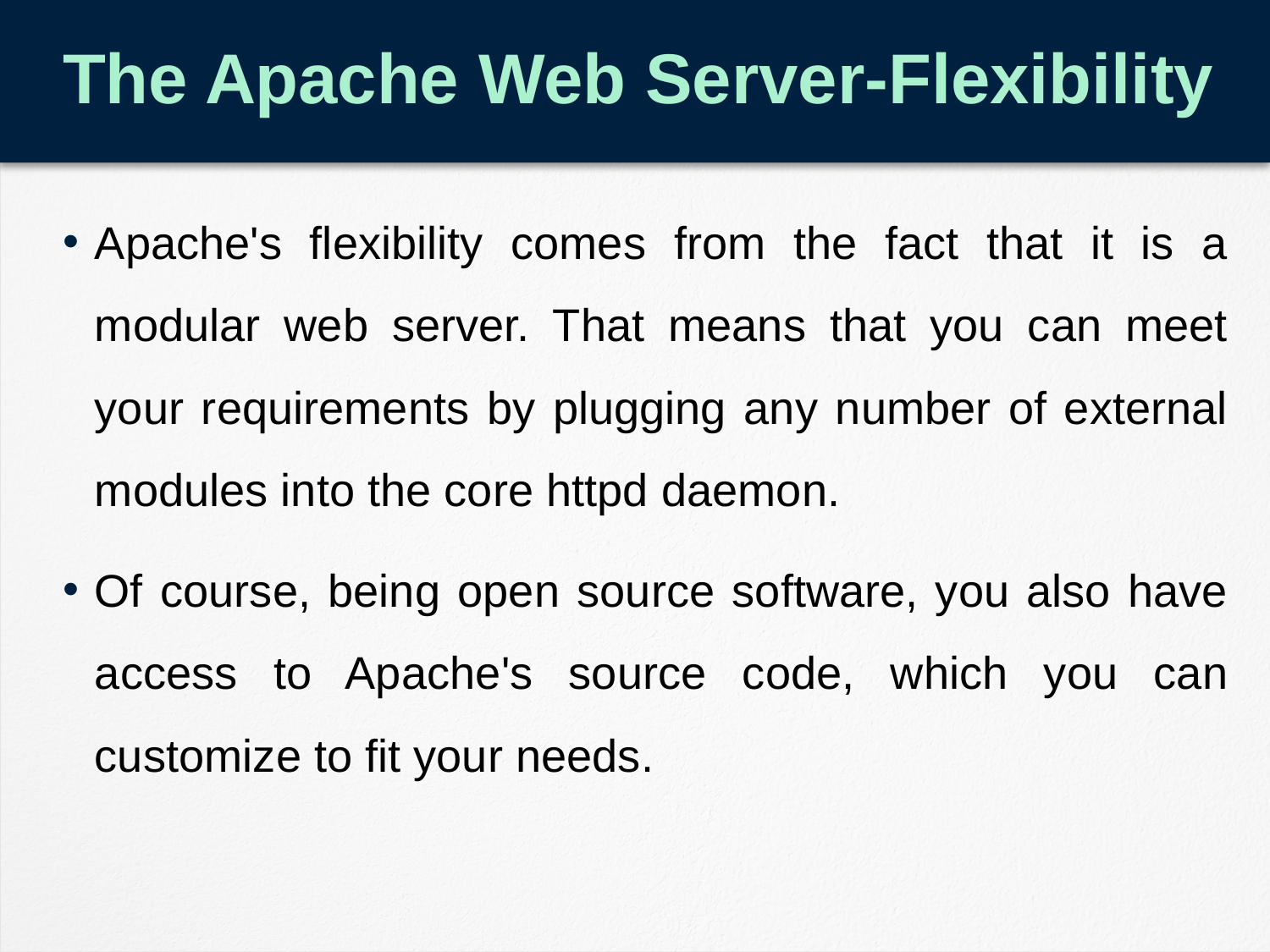

# The Apache Web Server-Flexibility
Apache's flexibility comes from the fact that it is a modular web server. That means that you can meet your requirements by plugging any number of external modules into the core httpd daemon.
Of course, being open source software, you also have access to Apache's source code, which you can customize to fit your needs.